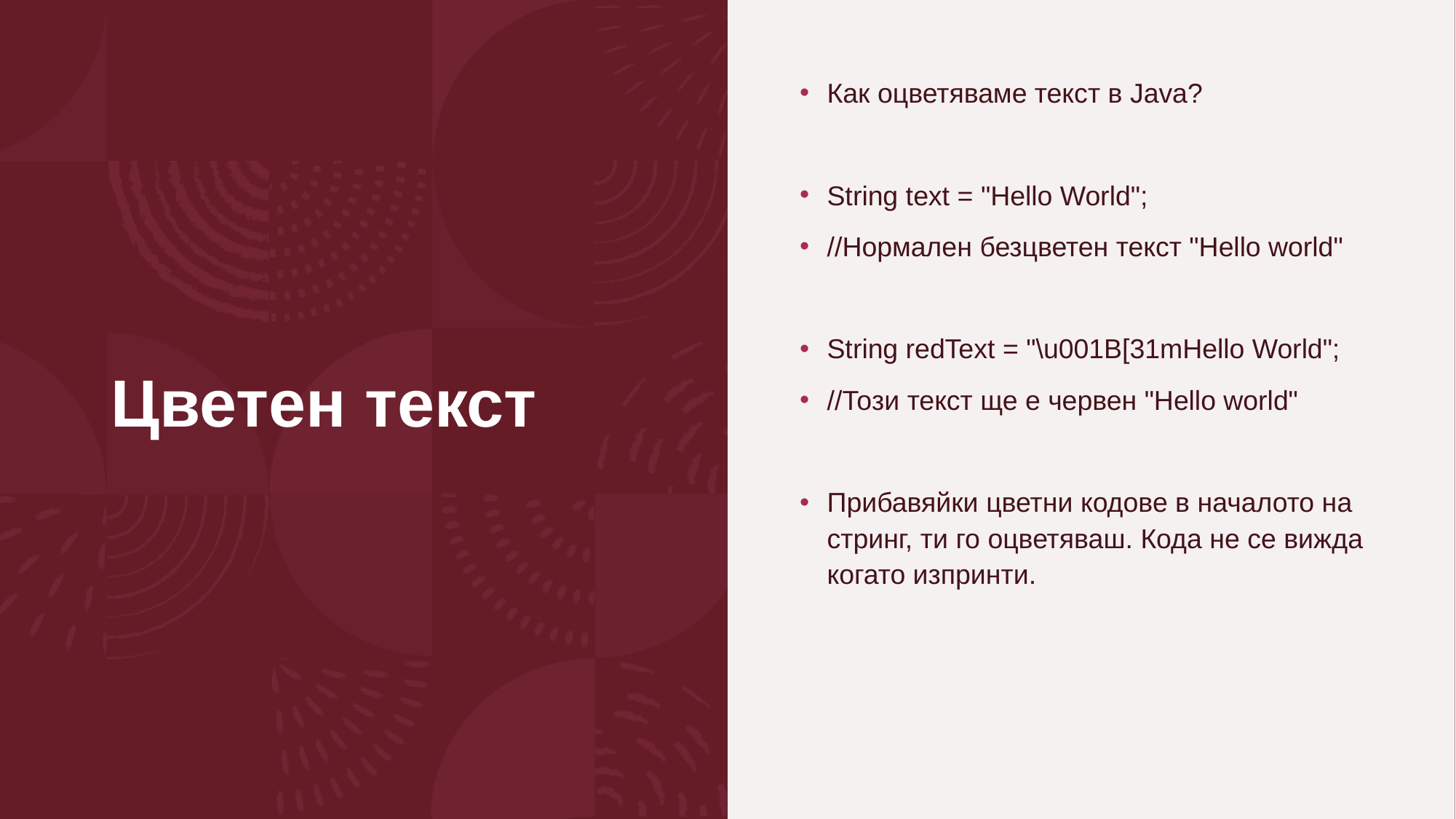

# Цветен текст
Как оцветяваме текст в Java?

String text = "Hello World";
//Нормален безцветен текст "Hello world"

String redText = "\u001B[31mHello World";
//Този текст ще е червен "Hello world"

Прибавяйки цветни кодове в началото на стринг, ти го оцветяваш. Кода не се вижда когато изпринти.